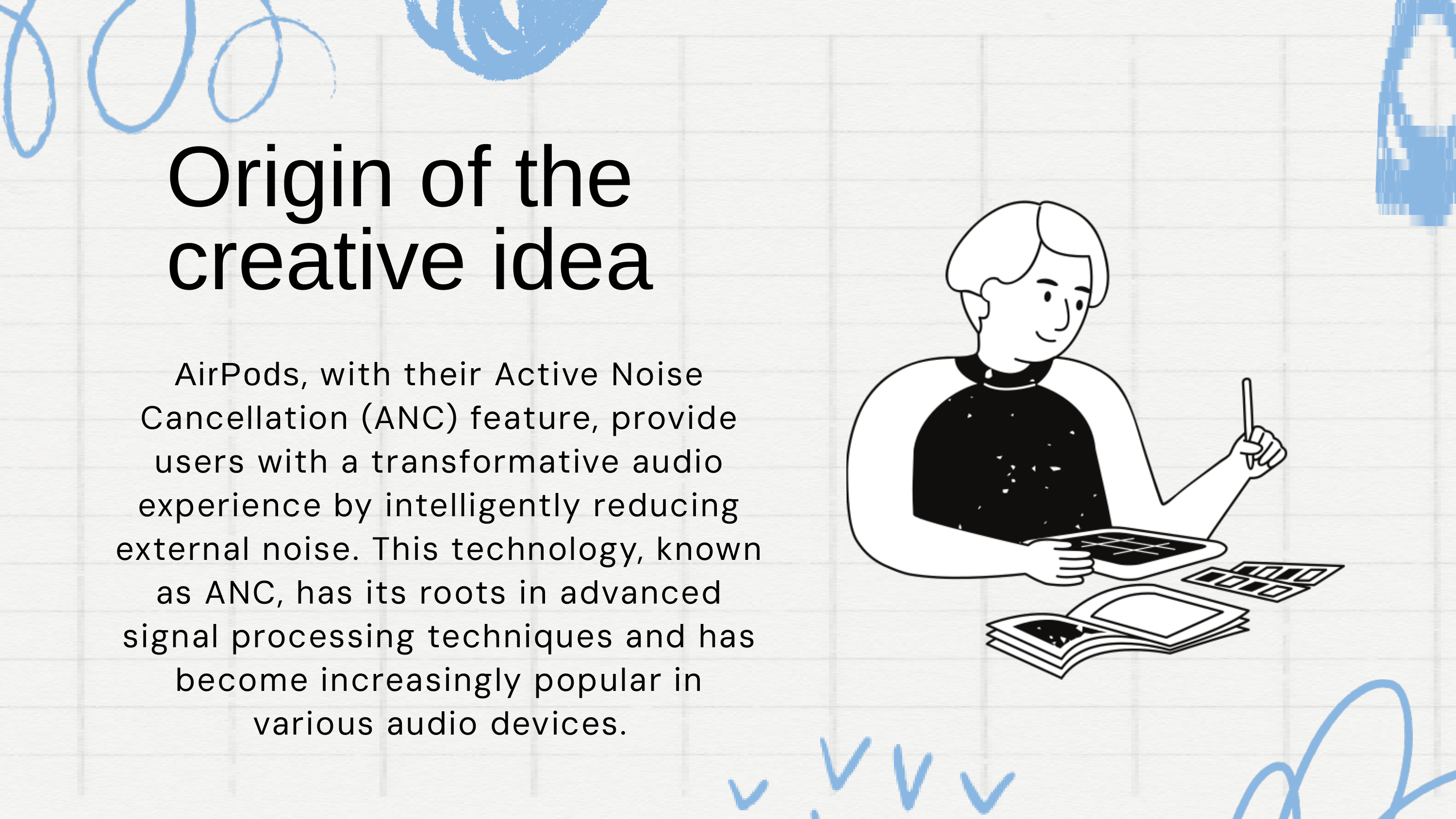

Origin of the creative idea

AirPods, with their Active Noise Cancellation (ANC) feature, provide users with a transformative audio experience by intelligently reducing external noise. This technology, known as ANC, has its roots in advanced signal processing techniques and has become increasingly popular in various audio devices.